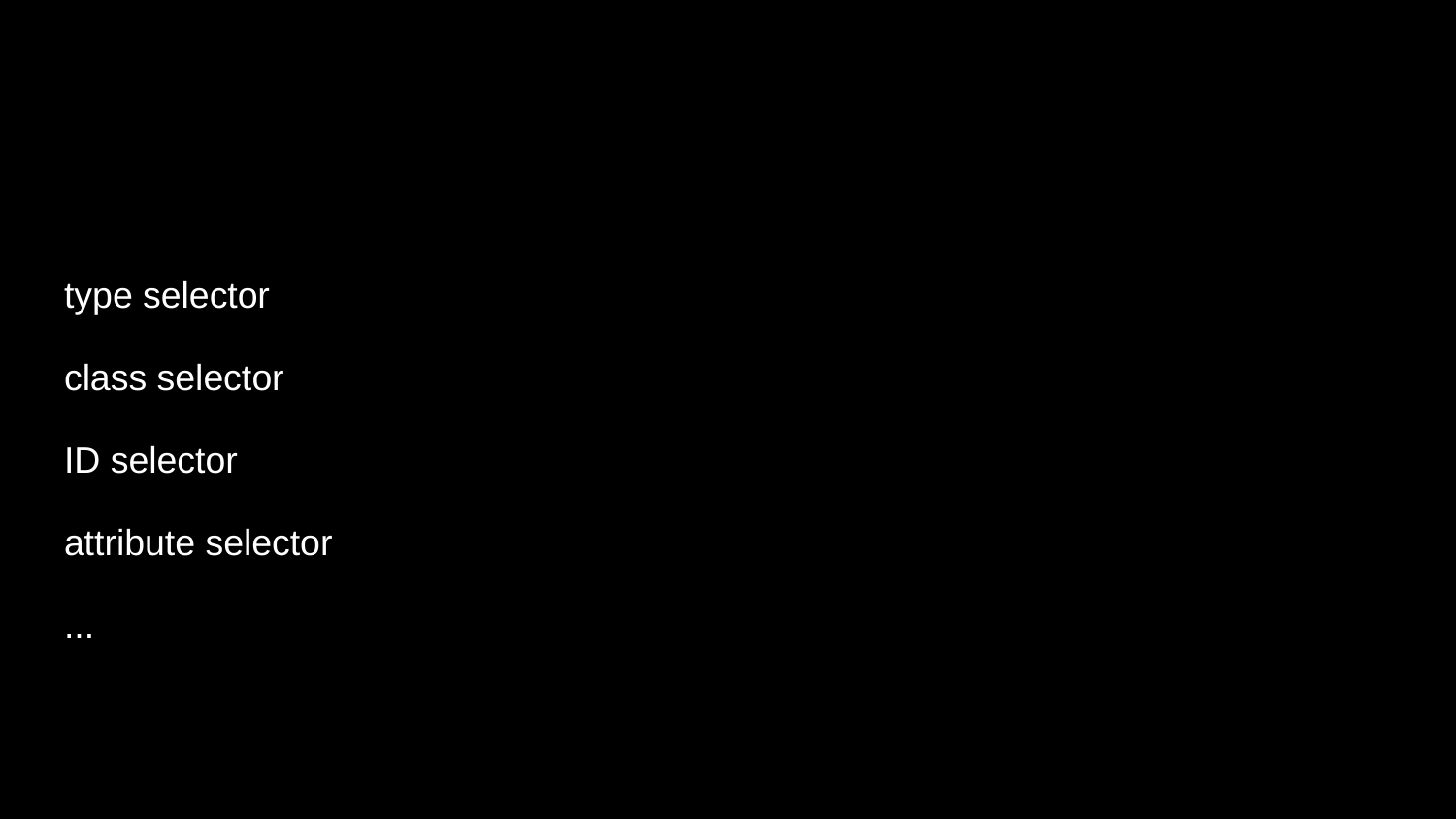

type selector
class selector
ID selector
attribute selector
...